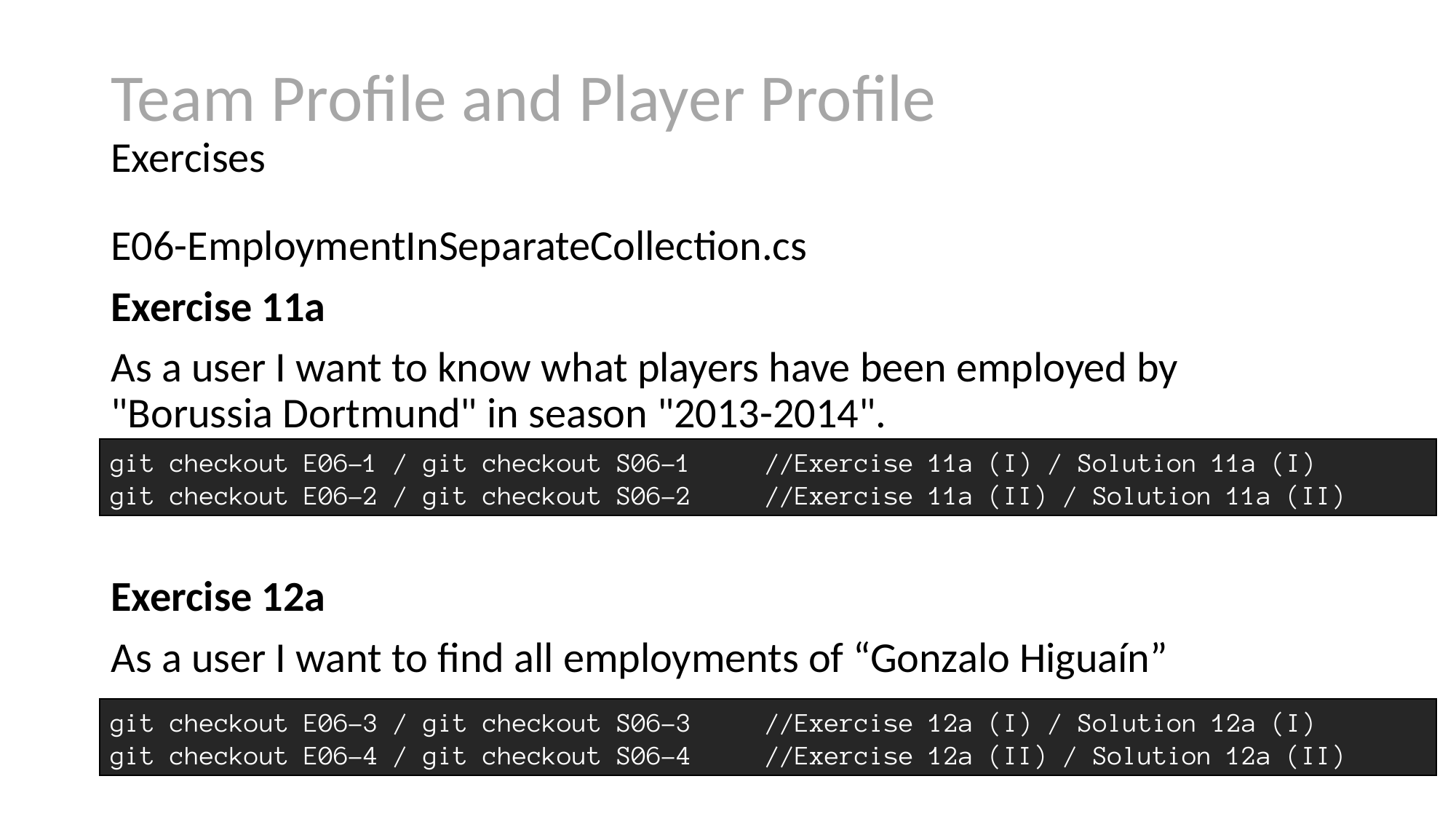

# Team Profile and Player Profile Exercises
E06-EmploymentInSeparateCollection.cs
Exercise 11a
As a user I want to know what players have been employed by "Borussia Dortmund" in season "2013-2014".

Exercise 12a
As a user I want to find all employments of “Gonzalo Higuaín”
git checkout E06-1 / git checkout S06-1	//Exercise 11a (I) / Solution 11a (I)
git checkout E06-2 / git checkout S06-2	//Exercise 11a (II) / Solution 11a (II)
git checkout E06-3 / git checkout S06-3	//Exercise 12a (I) / Solution 12a (I)
git checkout E06-4 / git checkout S06-4	//Exercise 12a (II) / Solution 12a (II)